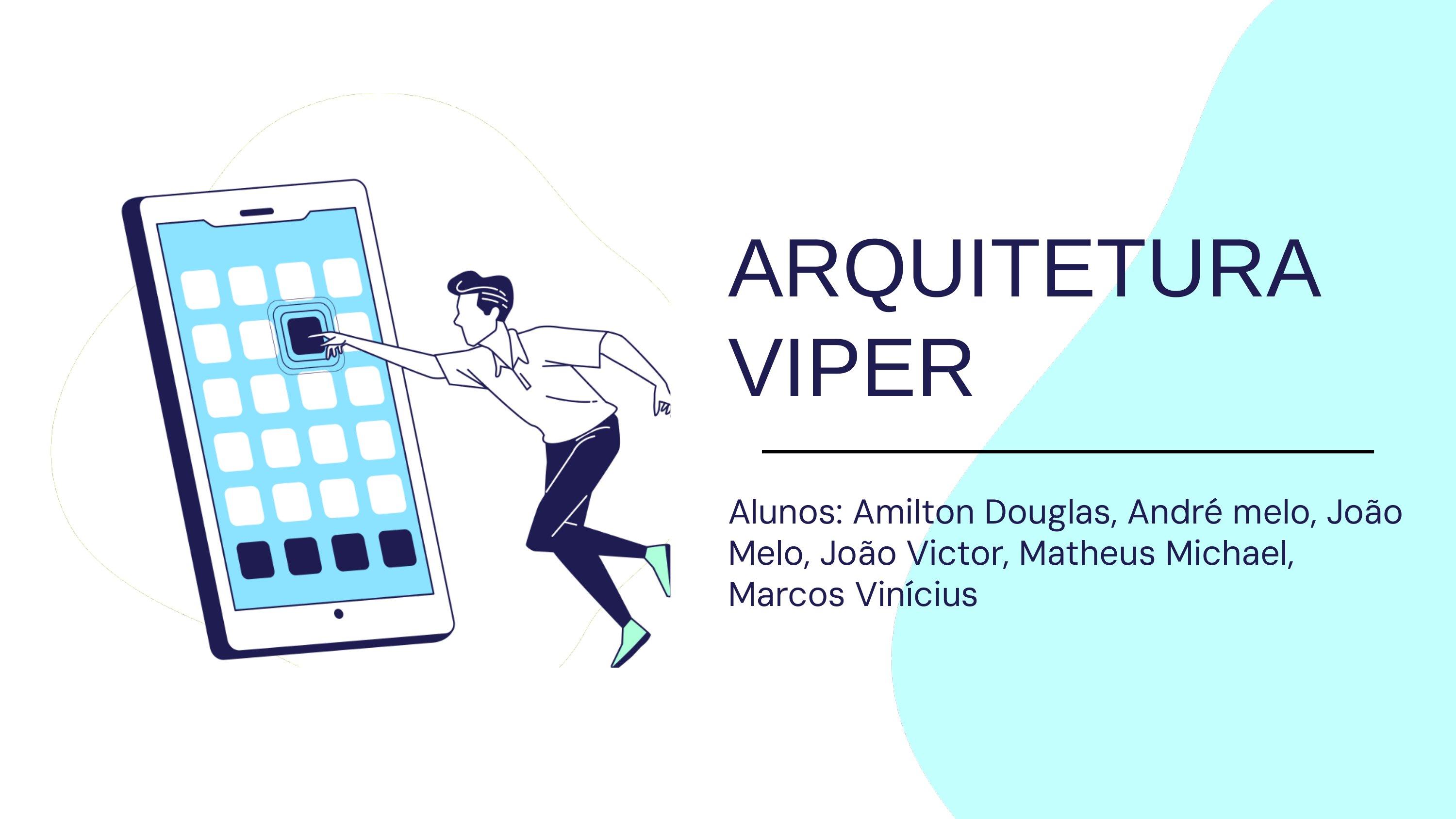

ARQUITETURA VIPER

Alunos: Amilton Douglas, André melo, João Melo, João Victor, Matheus Michael, Marcos Vinícius